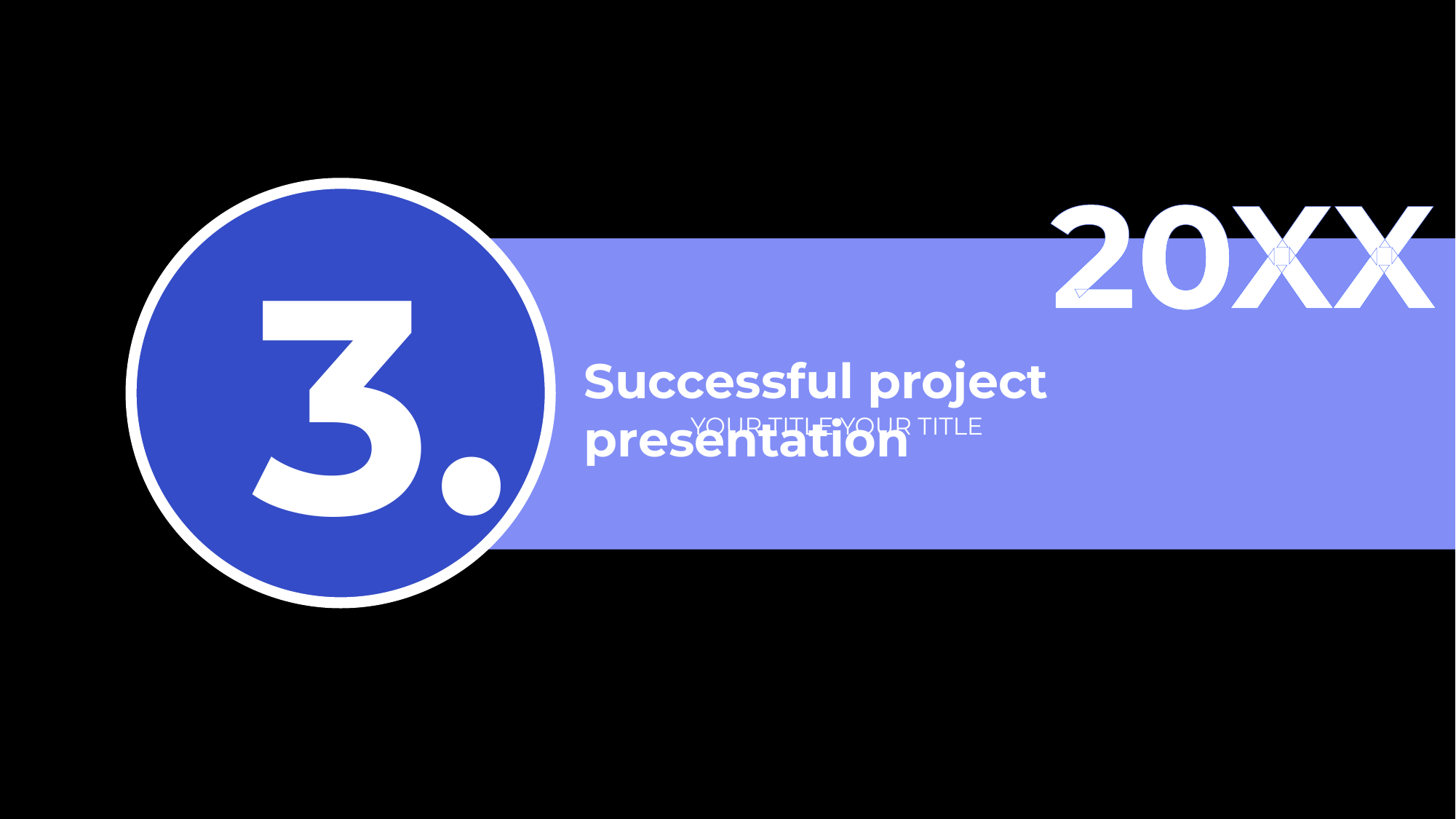

20XX

3.

Successful project presentation
YOUR TITLE YOUR TITLE